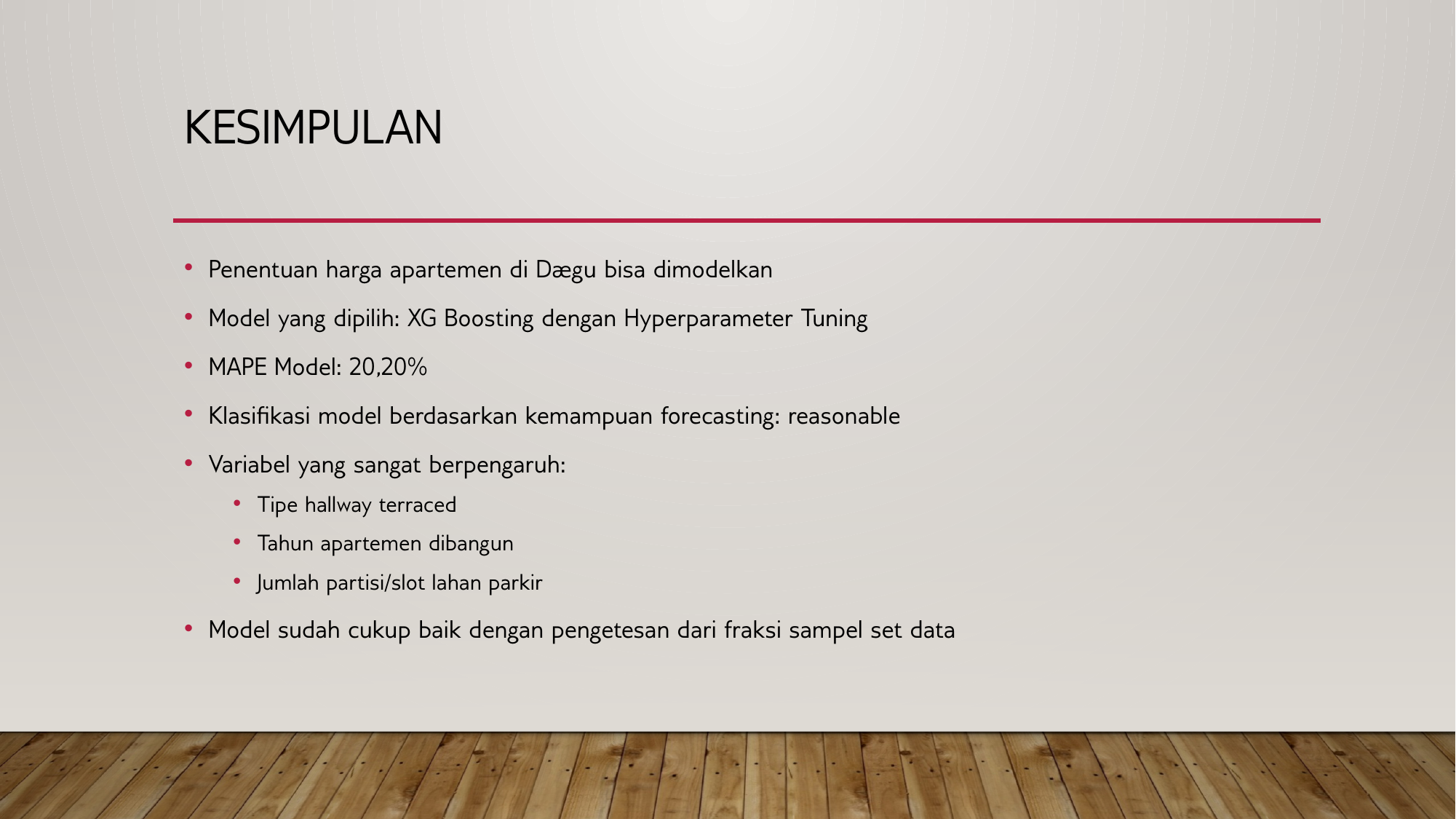

# KESIMPULAN
Penentuan harga apartemen di Daegu bisa dimodelkan
Model yang dipilih: XG Boosting dengan Hyperparameter Tuning
MAPE Model: 20,20%
Klasifikasi model berdasarkan kemampuan forecasting: reasonable
Variabel yang sangat berpengaruh:
Tipe hallway terraced
Tahun apartemen dibangun
Jumlah partisi/slot lahan parkir
Model sudah cukup baik dengan pengetesan dari fraksi sampel set data